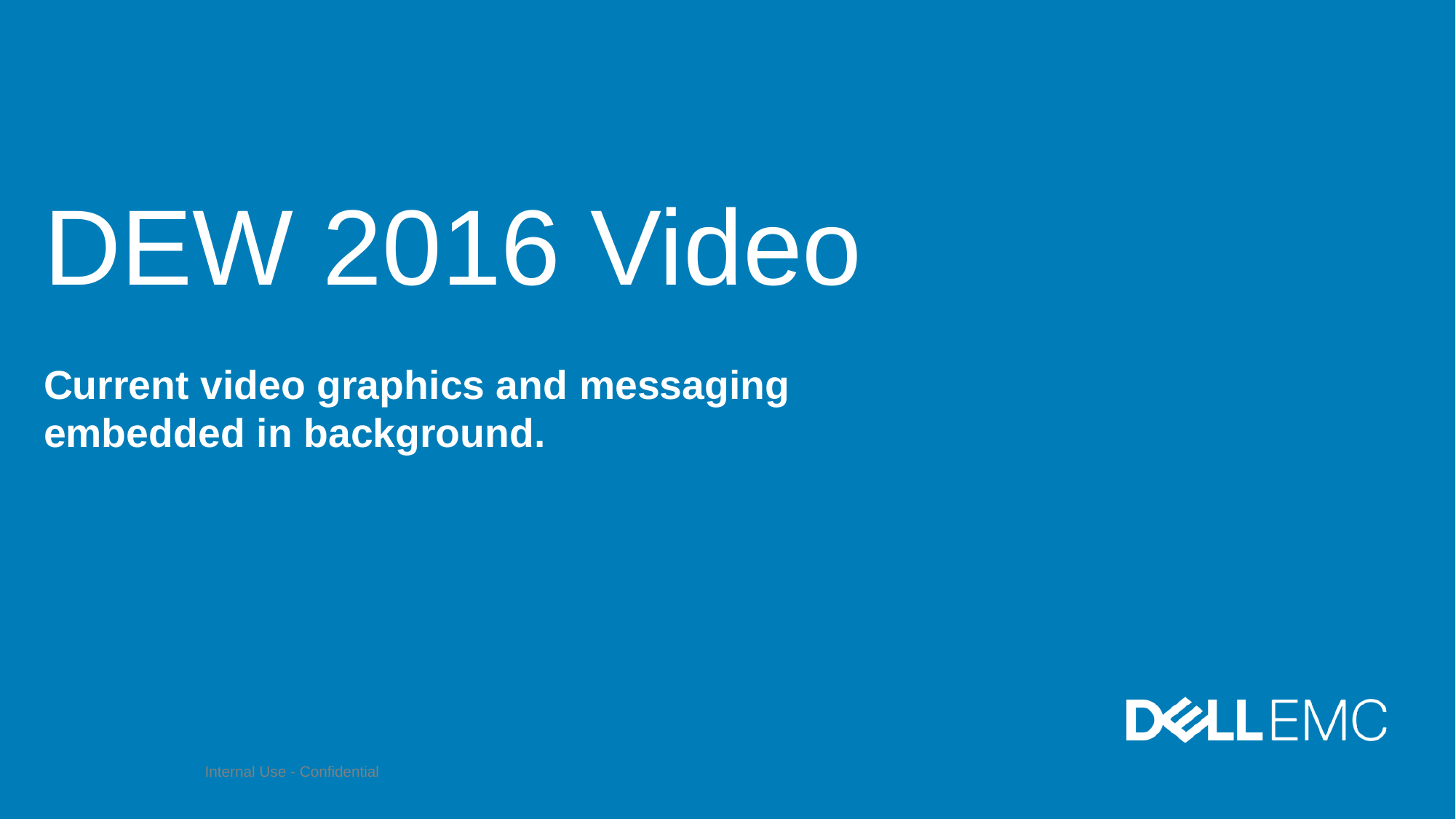

# DEW 2016 Video
Current video graphics and messaging embedded in background.
                                              Internal Use - Confidential